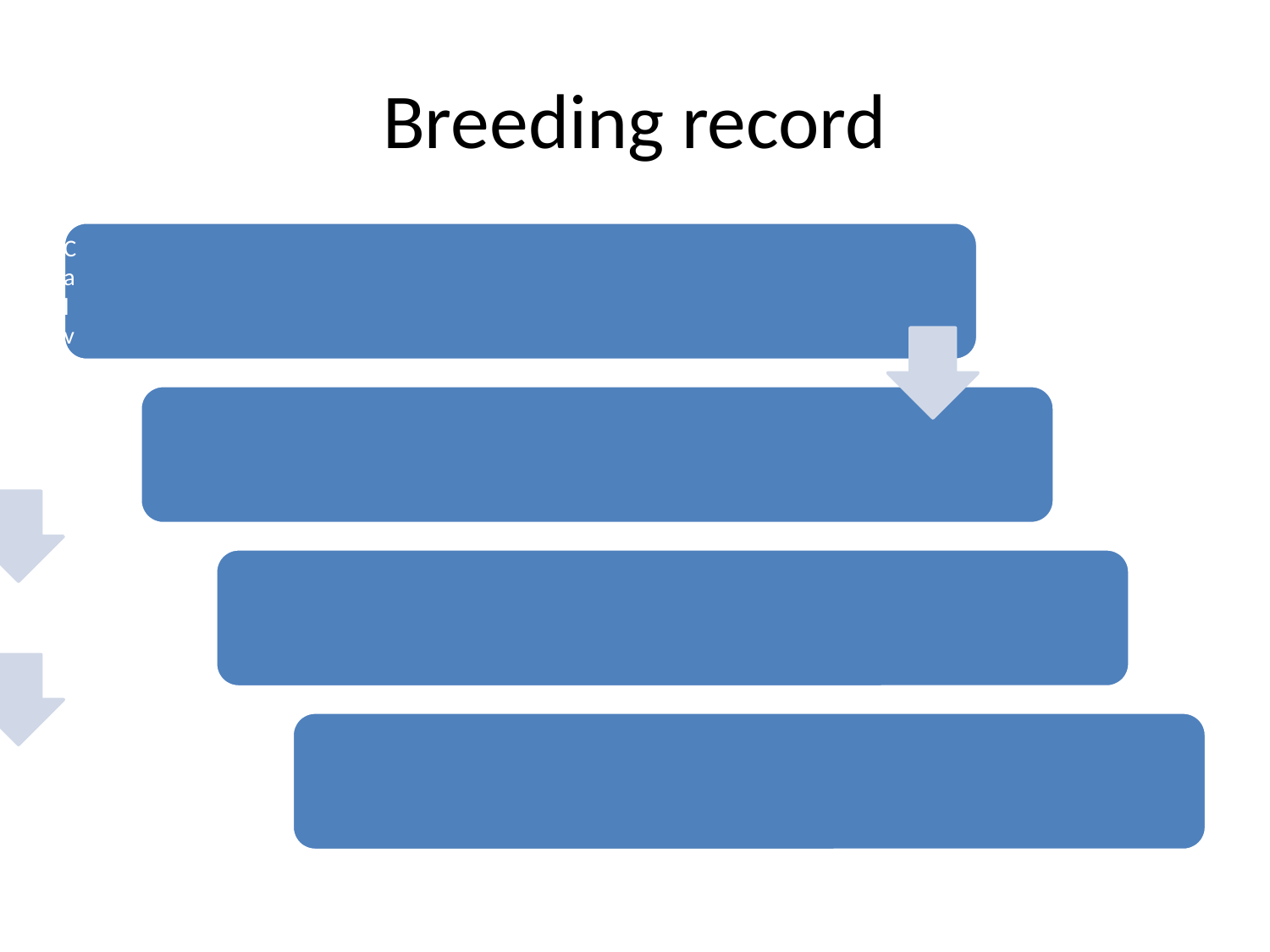

# Breeding record
Menu
Calving details entry